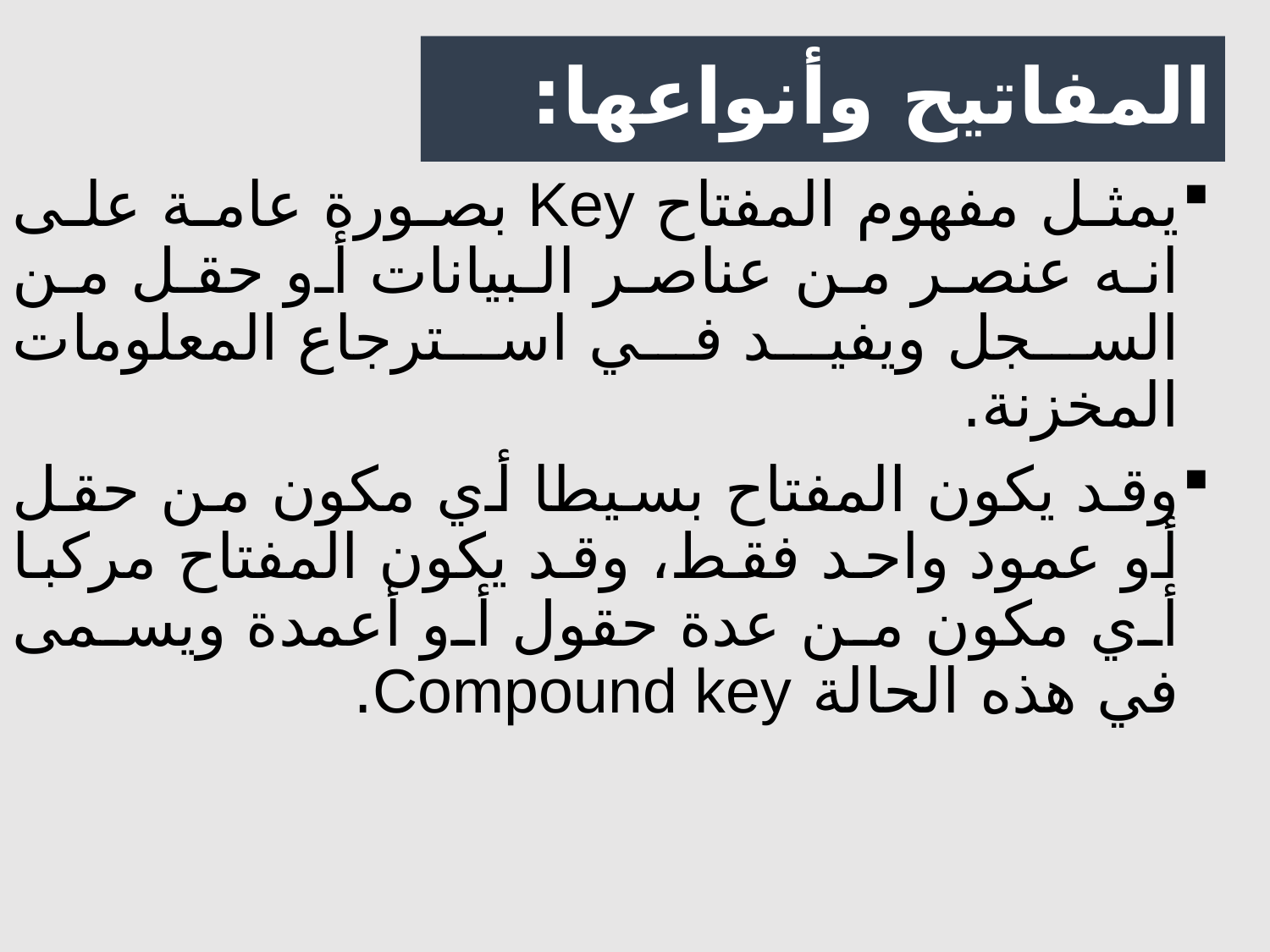

# المفاتيح وأنواعها:
يمثل مفهوم المفتاح Key بصورة عامة على انه عنصر من عناصر البيانات أو حقل من السجل ويفيد في استرجاع المعلومات المخزنة.
وقد يكون المفتاح بسيطا أي مكون من حقل أو عمود واحد فقط، وقد يكون المفتاح مركبا أي مكون من عدة حقول أو أعمدة ويسمى في هذه الحالة Compound key.